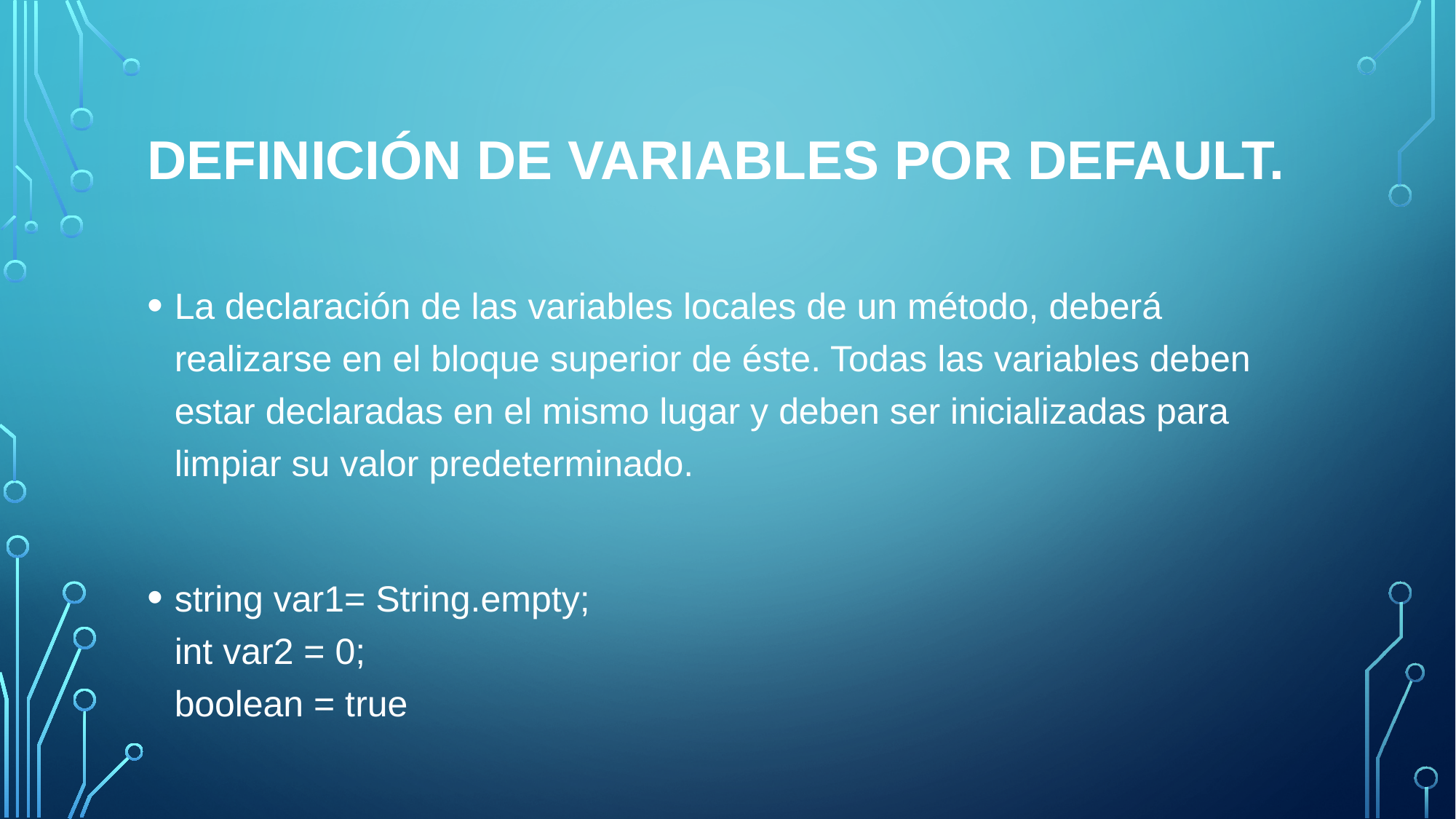

# Definición de variables por default.
La declaración de las variables locales de un método, deberá realizarse en el bloque superior de éste. Todas las variables deben estar declaradas en el mismo lugar y deben ser inicializadas para limpiar su valor predeterminado.

string var1= String.empty;
int var2 = 0;
boolean = true